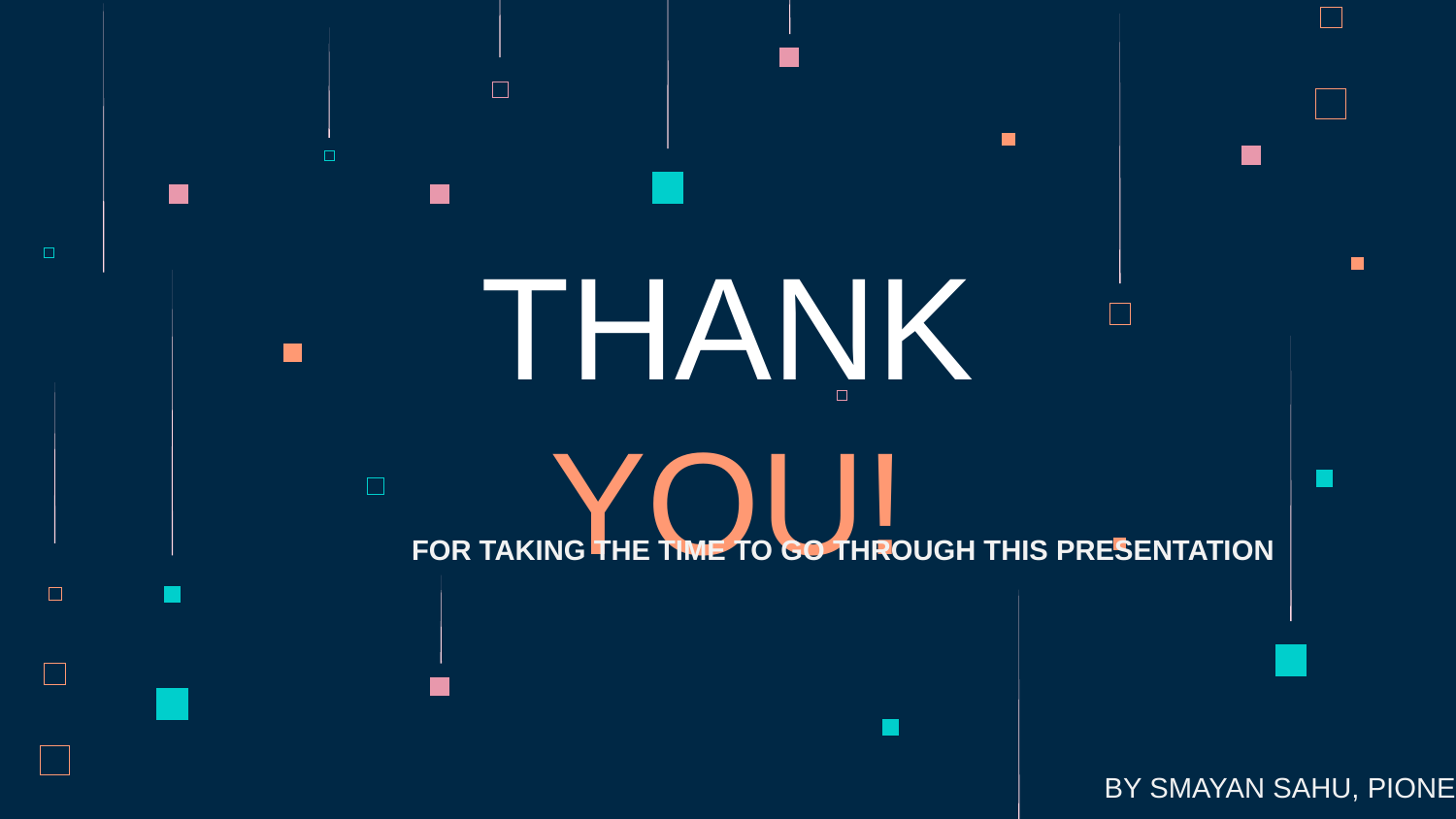

# THANK YOU!
FOR TAKING THE TIME TO GO THROUGH THIS PRESENTATION
BY SMAYAN SAHU, PIONEERS